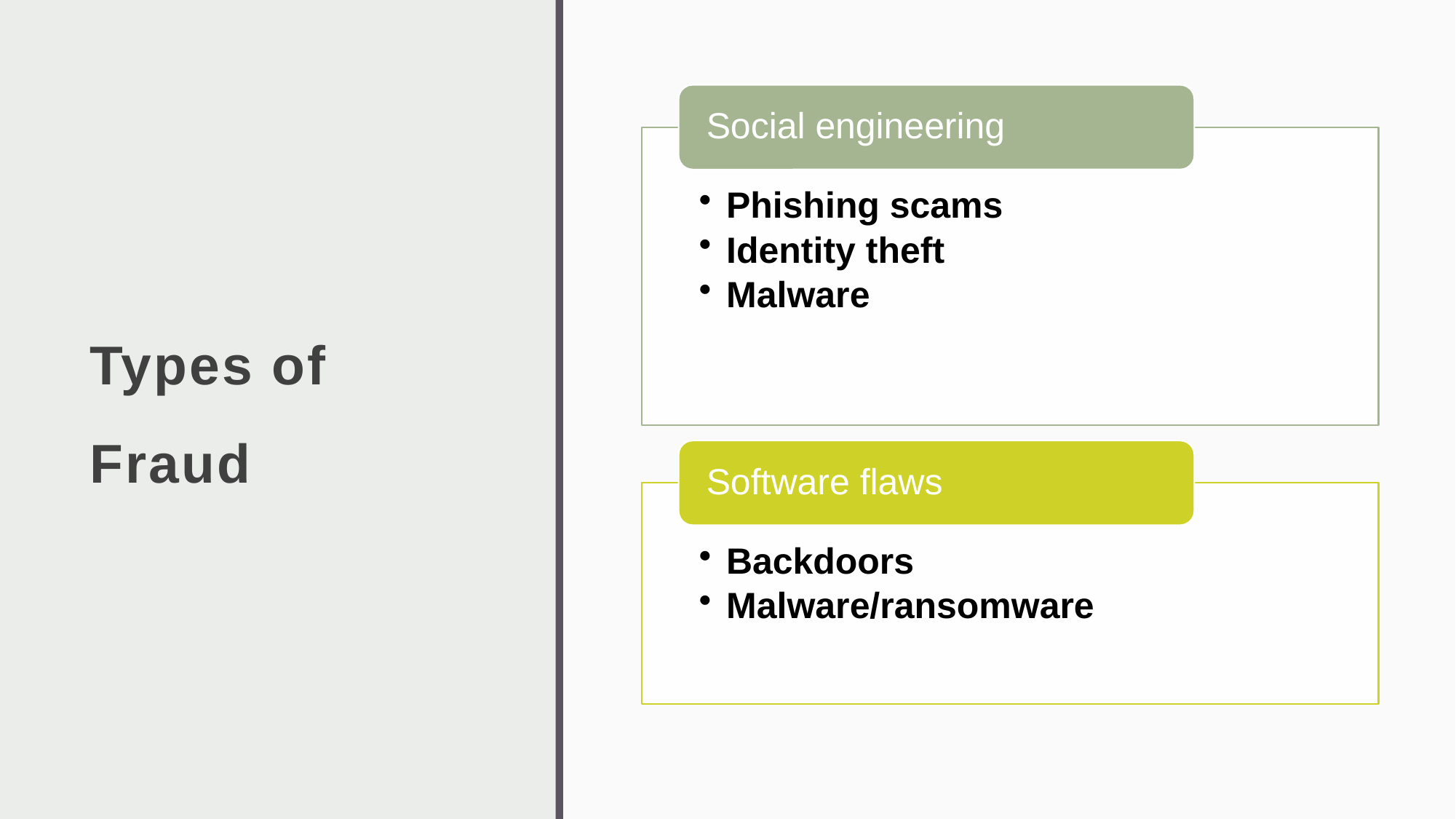

Phishing scams
Identity theft
Malware
Social engineering
Backdoors
Malware/ransomware
Software flaws
# Types of Fraud